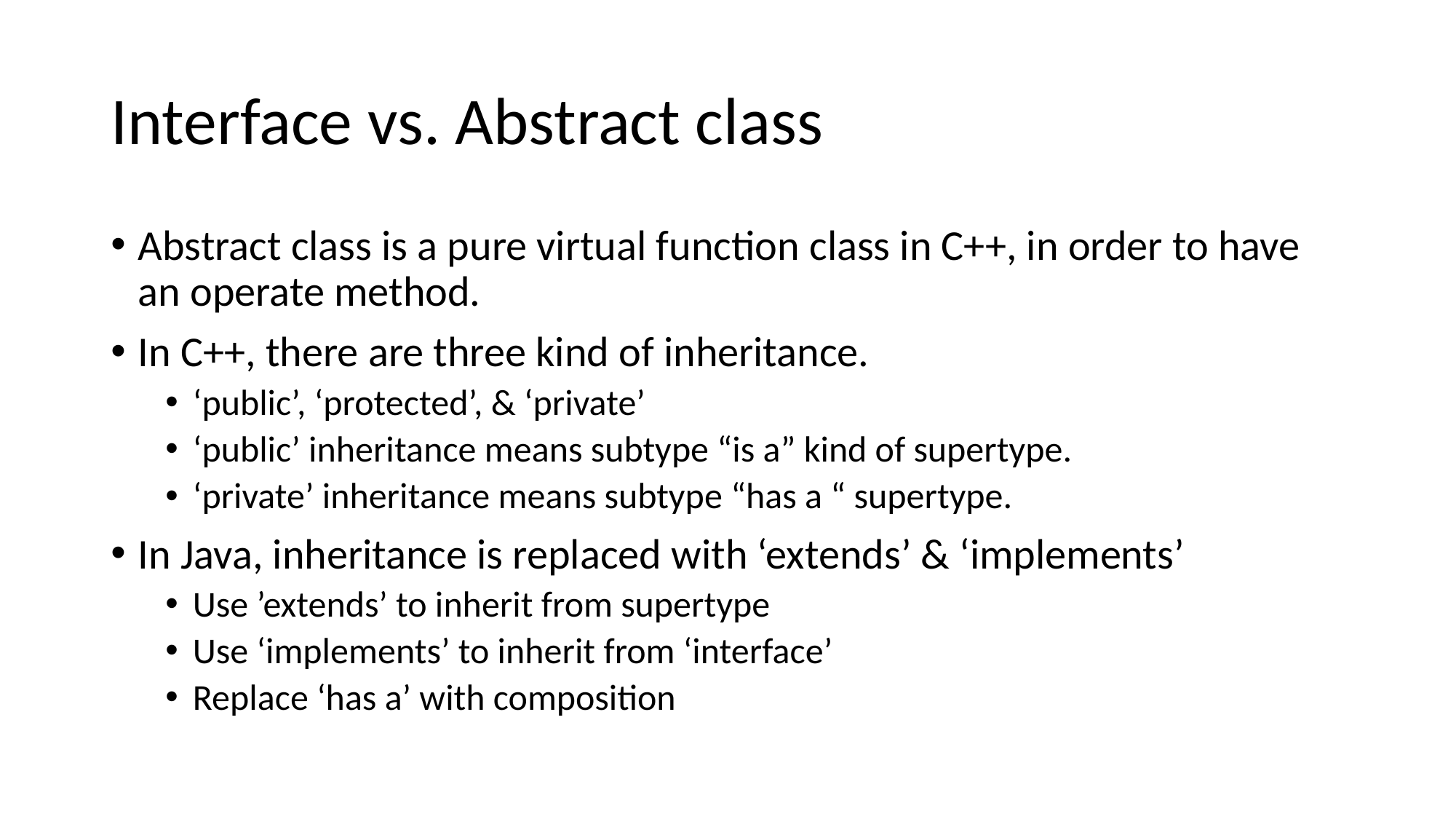

# Interface vs. Abstract class
Abstract class is a pure virtual function class in C++, in order to have an operate method.
In C++, there are three kind of inheritance.
‘public’, ‘protected’, & ‘private’
‘public’ inheritance means subtype “is a” kind of supertype.
‘private’ inheritance means subtype “has a “ supertype.
In Java, inheritance is replaced with ‘extends’ & ‘implements’
Use ’extends’ to inherit from supertype
Use ‘implements’ to inherit from ‘interface’
Replace ‘has a’ with composition